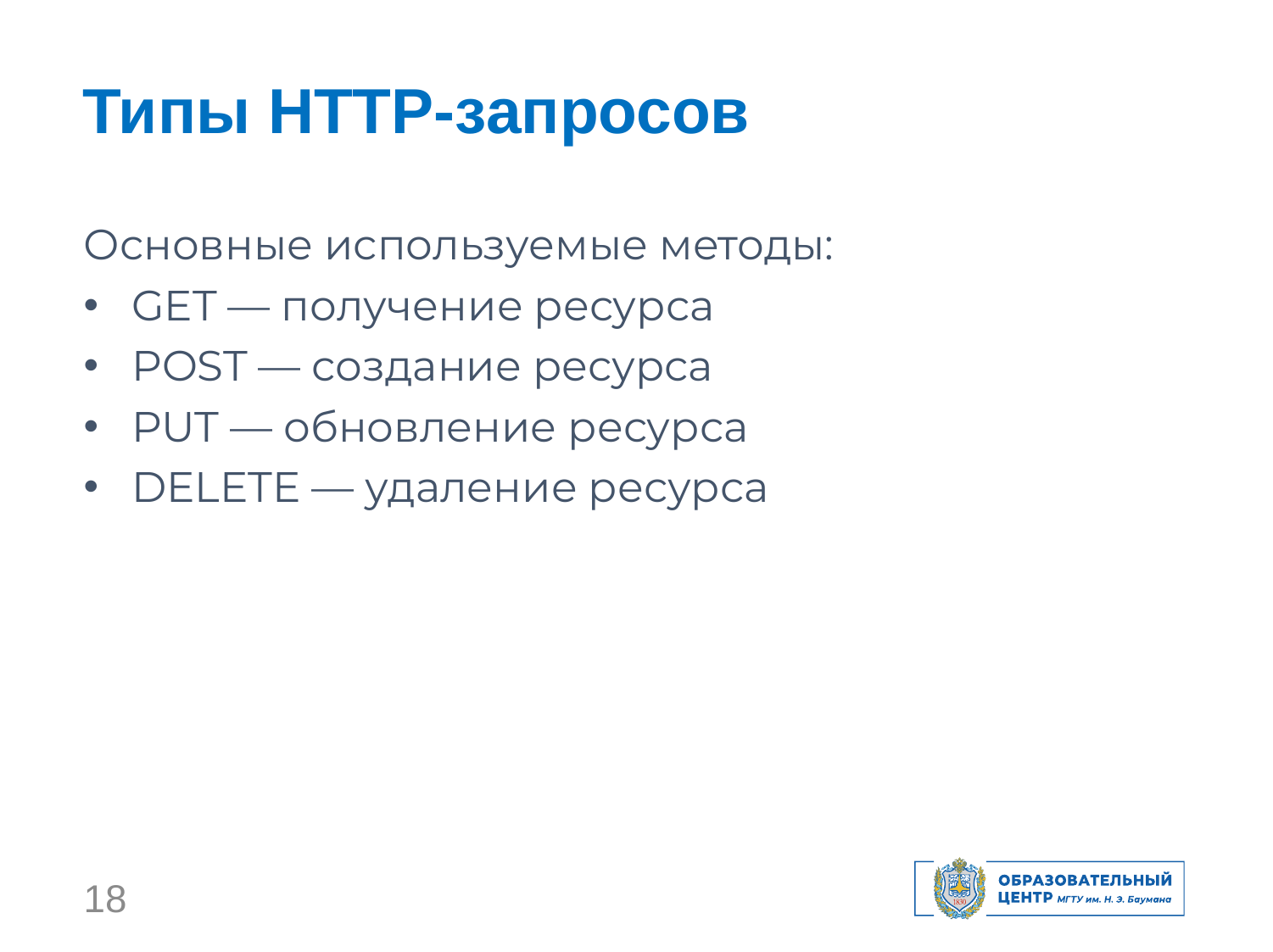

Типы HTTP-запросов
Основные используемые методы:
GET — получение ресурса
POST — создание ресурса
PUT — обновление ресурса
DELETE — удаление ресурса
18